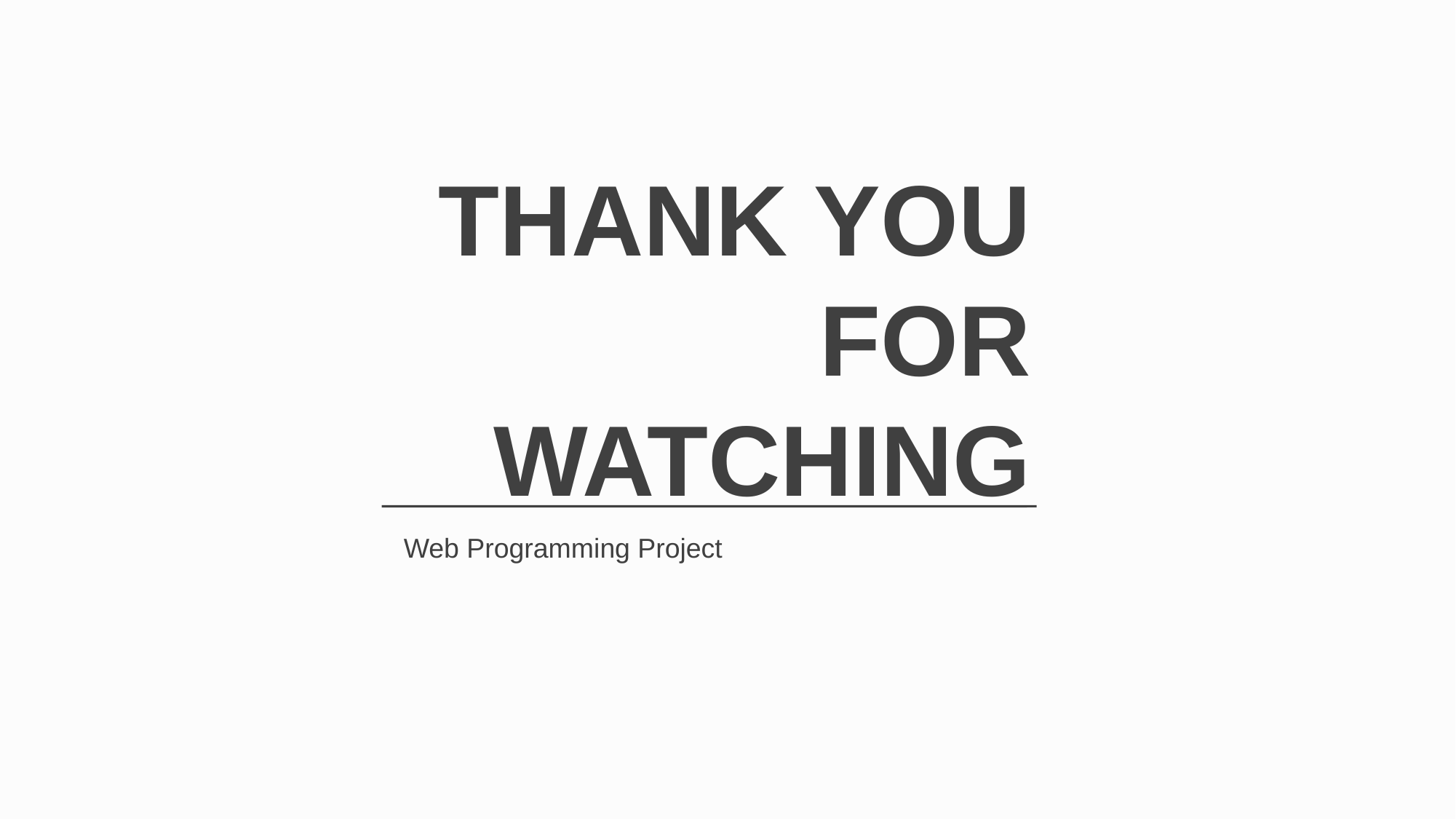

THANK YOU
FOR WATCHING
Web Programming Project